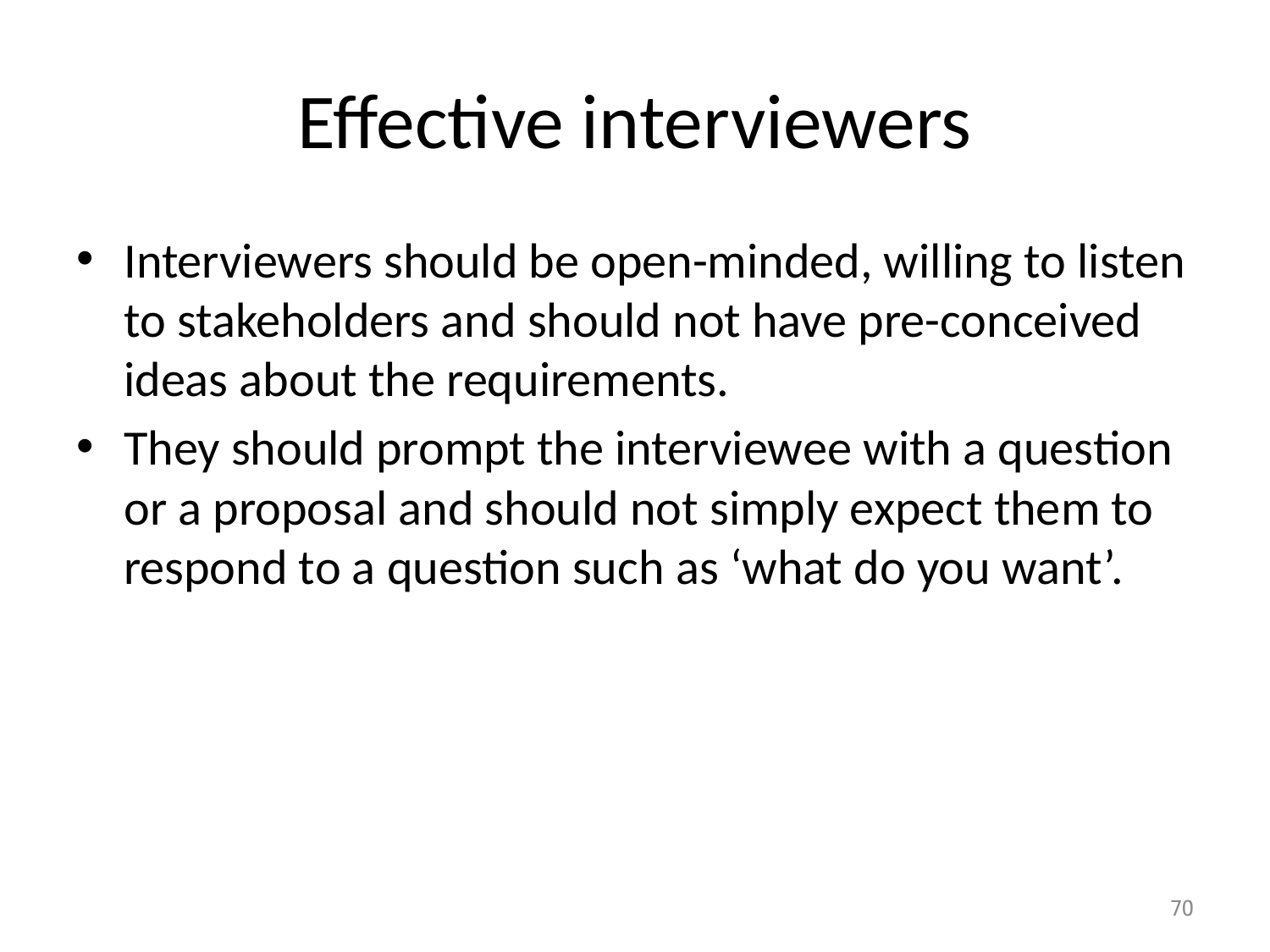

# Effective interviewers
Interviewers should be open-minded, willing to listen to stakeholders and should not have pre-conceived ideas about the requirements.
They should prompt the interviewee with a question or a proposal and should not simply expect them to respond to a question such as ‘what do you want’.
70